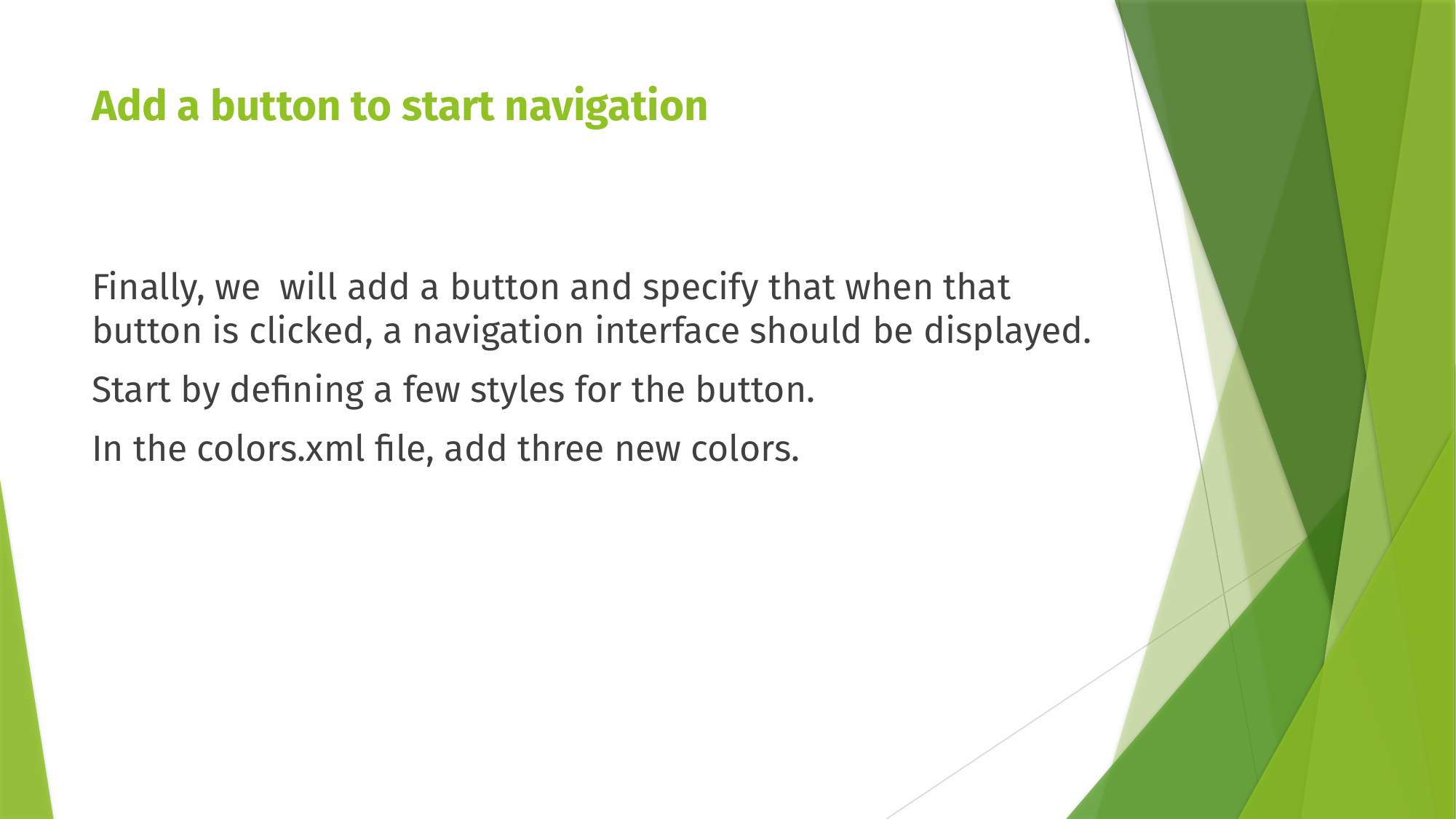

# Add a button to start navigation
Finally, we  will add a button and specify that when that button is clicked, a navigation interface should be displayed.
Start by defining a few styles for the button.
In the colors.xml file, add three new colors.